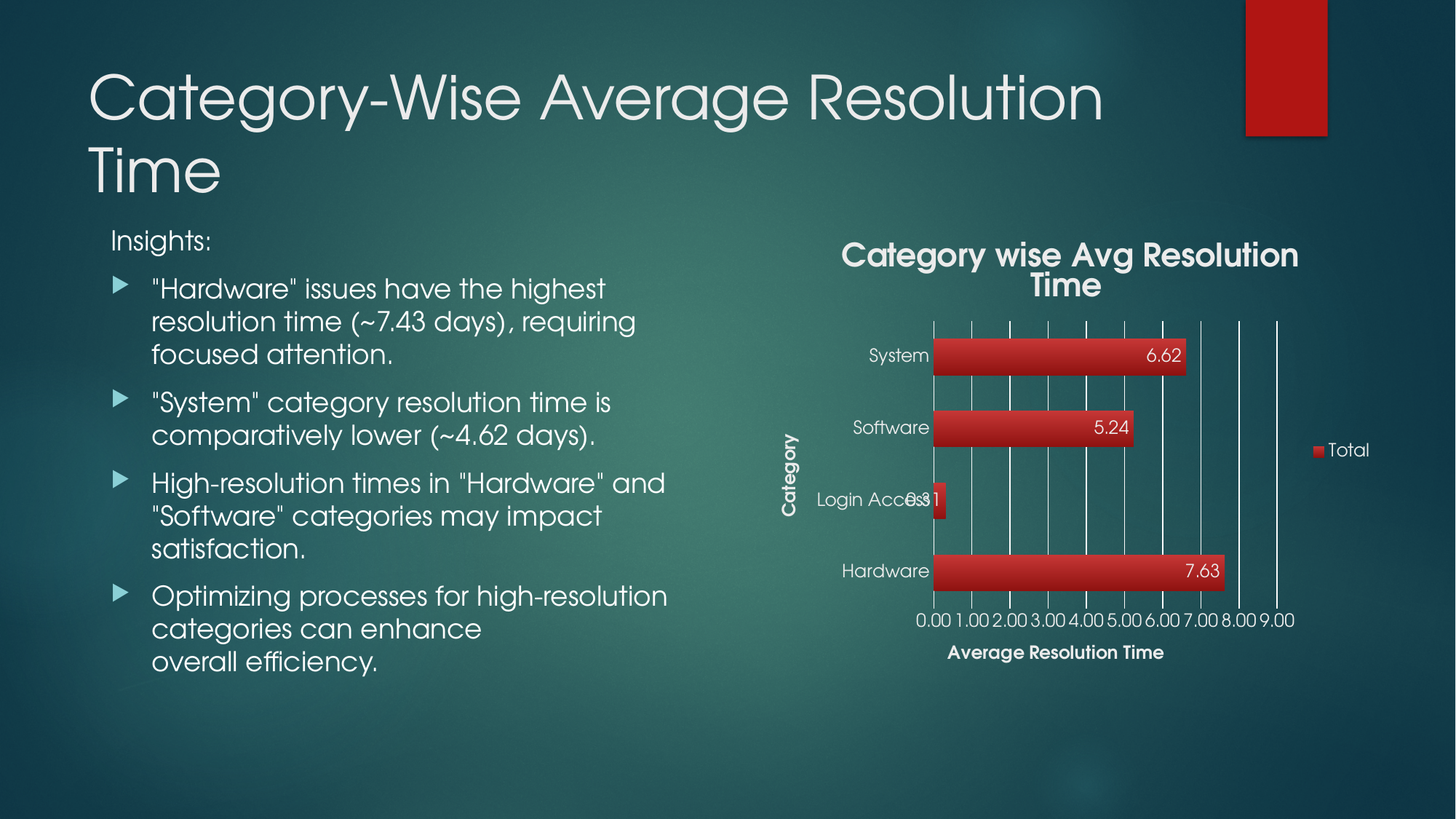

# Category-Wise Average Resolution Time
Insights:
"Hardware" issues have the highest resolution time (~7.43 days), requiring focused attention.
"System" category resolution time is comparatively lower (~4.62 days).
High-resolution times in "Hardware" and "Software" categories may impact satisfaction.
Optimizing processes for high-resolution categories can enhance overall efficiency.

### Chart: Category wise Avg Resolution Time

| Category | Total |
|---|---|
| Hardware | 7.625398130072948 |
| Login Access | 0.3138081046826294 |
| Software | 5.238732754215636 |
| System | 6.615609455925338 |